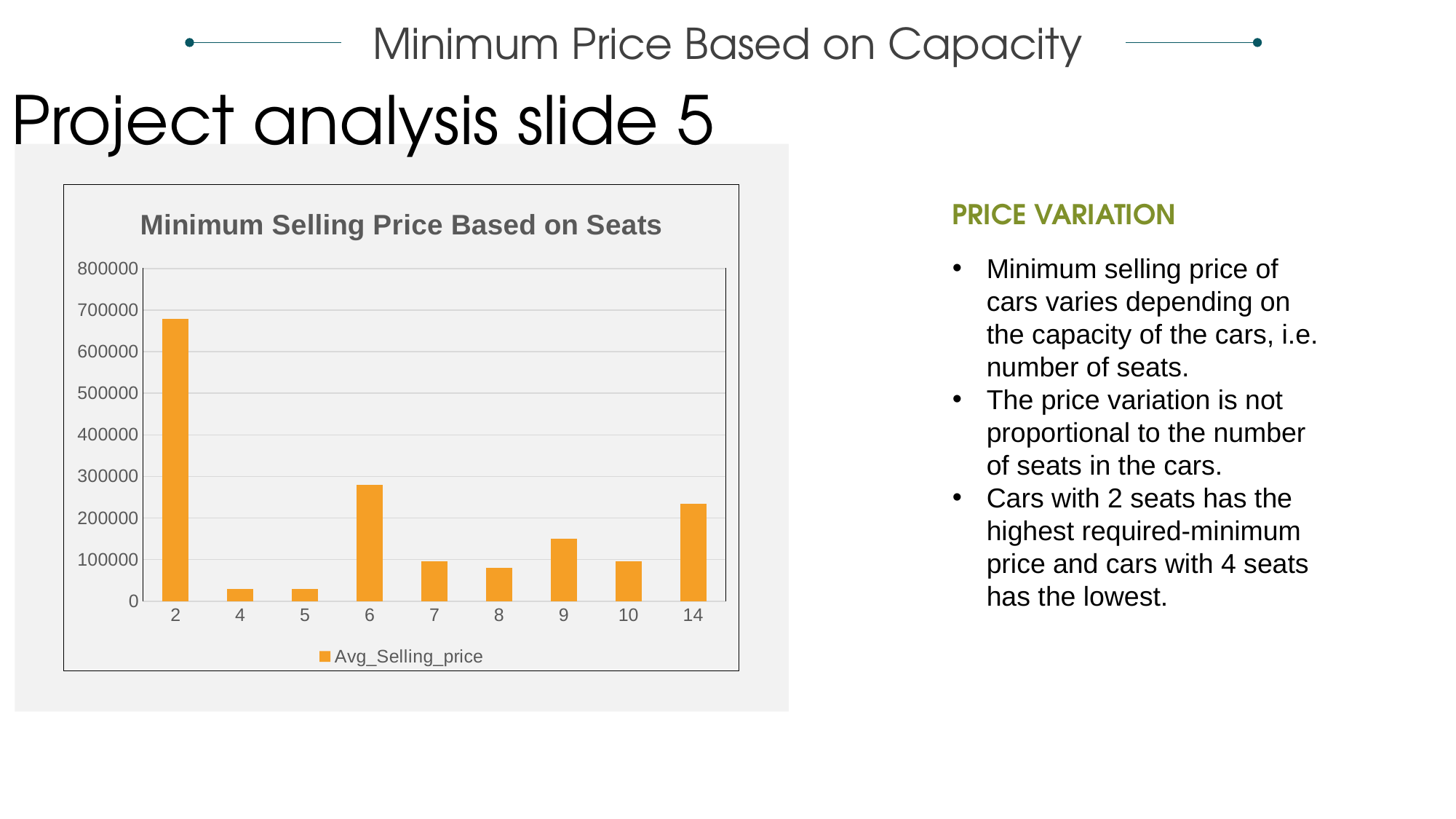

Minimum Price Based on Capacity
Project analysis slide 5

### Chart: Minimum Selling Price Based on Seats

| Category | Avg_Selling_price |
|---|---|
| 2 | 679000.0 |
| 4 | 29999.0 |
| 5 | 30000.0 |
| 6 | 280000.0 |
| 7 | 95000.0 |
| 8 | 80000.0 |
| 9 | 150000.0 |
| 10 | 95000.0 |
| 14 | 235000.0 |
PRICE VARIATION
Minimum selling price of cars varies depending on the capacity of the cars, i.e. number of seats.
The price variation is not proportional to the number of seats in the cars.
Cars with 2 seats has the highest required-minimum price and cars with 4 seats has the lowest.